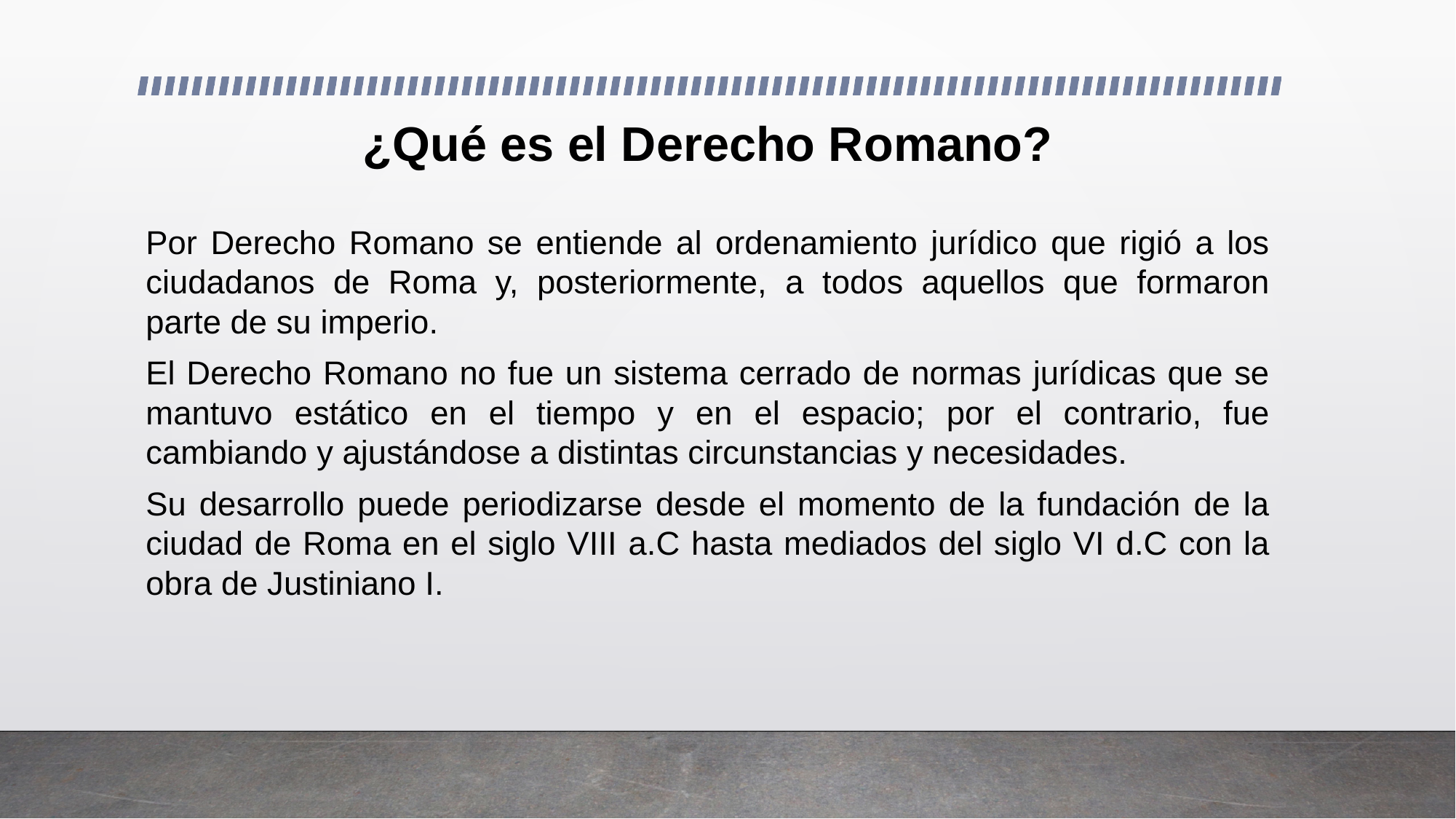

# ¿Qué es el Derecho Romano?
Por Derecho Romano se entiende al ordenamiento jurídico que rigió a los ciudadanos de Roma y, posteriormente, a todos aquellos que formaron parte de su imperio.
El Derecho Romano no fue un sistema cerrado de normas jurídicas que se mantuvo estático en el tiempo y en el espacio; por el contrario, fue cambiando y ajustándose a distintas circunstancias y necesidades.
Su desarrollo puede periodizarse desde el momento de la fundación de la ciudad de Roma en el siglo VIII a.C hasta mediados del siglo VI d.C con la obra de Justiniano I.